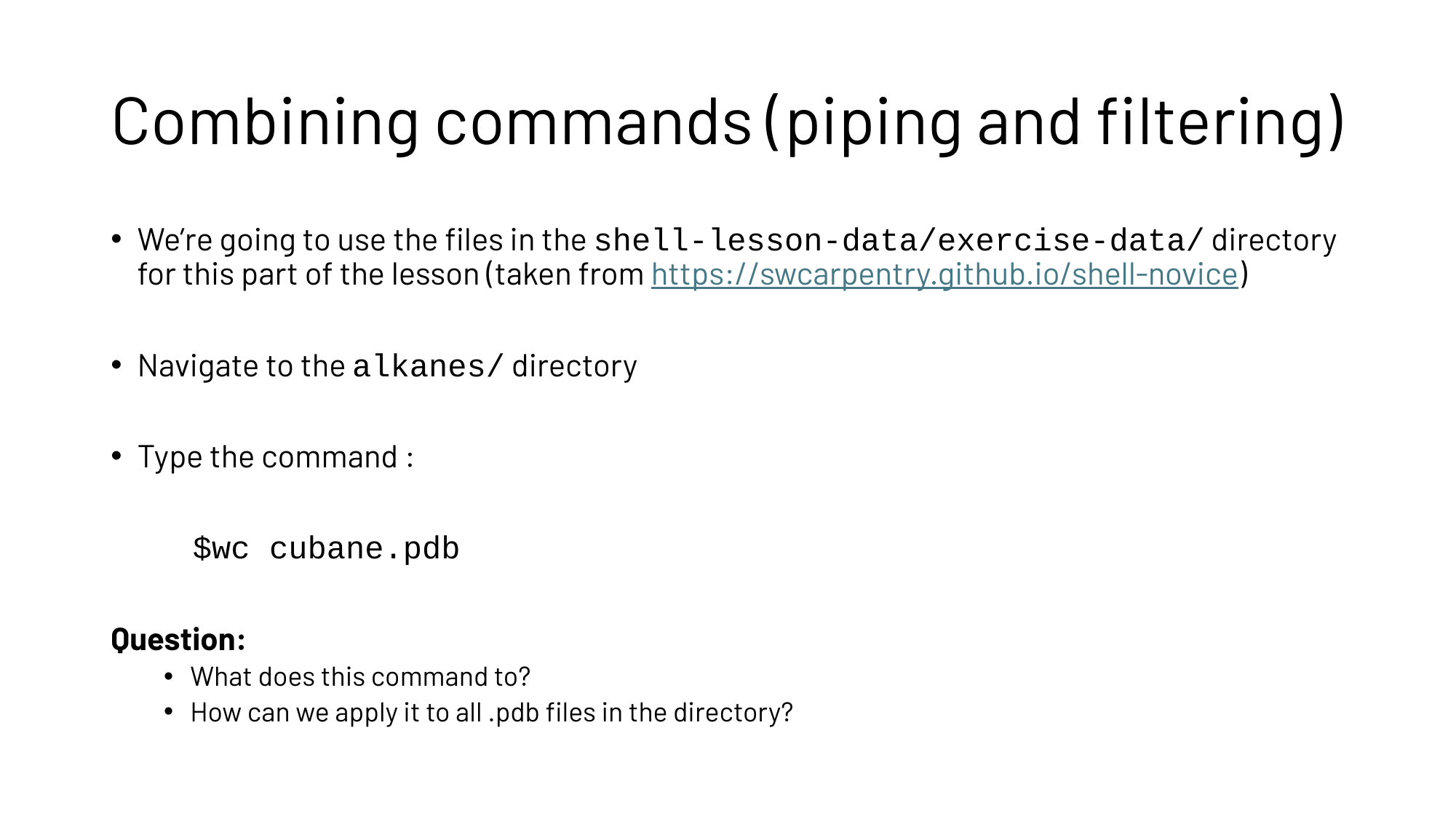

# Combining commands (piping and filtering)
We’re going to use the files in the shell-lesson-data/exercise-data/ directory for this part of the lesson (taken from https://swcarpentry.github.io/shell-novice)

Navigate to the alkanes/ directory

Type the command :

	$wc cubane.pdb

Question:
What does this command to?
How can we apply it to all .pdb files in the directory?